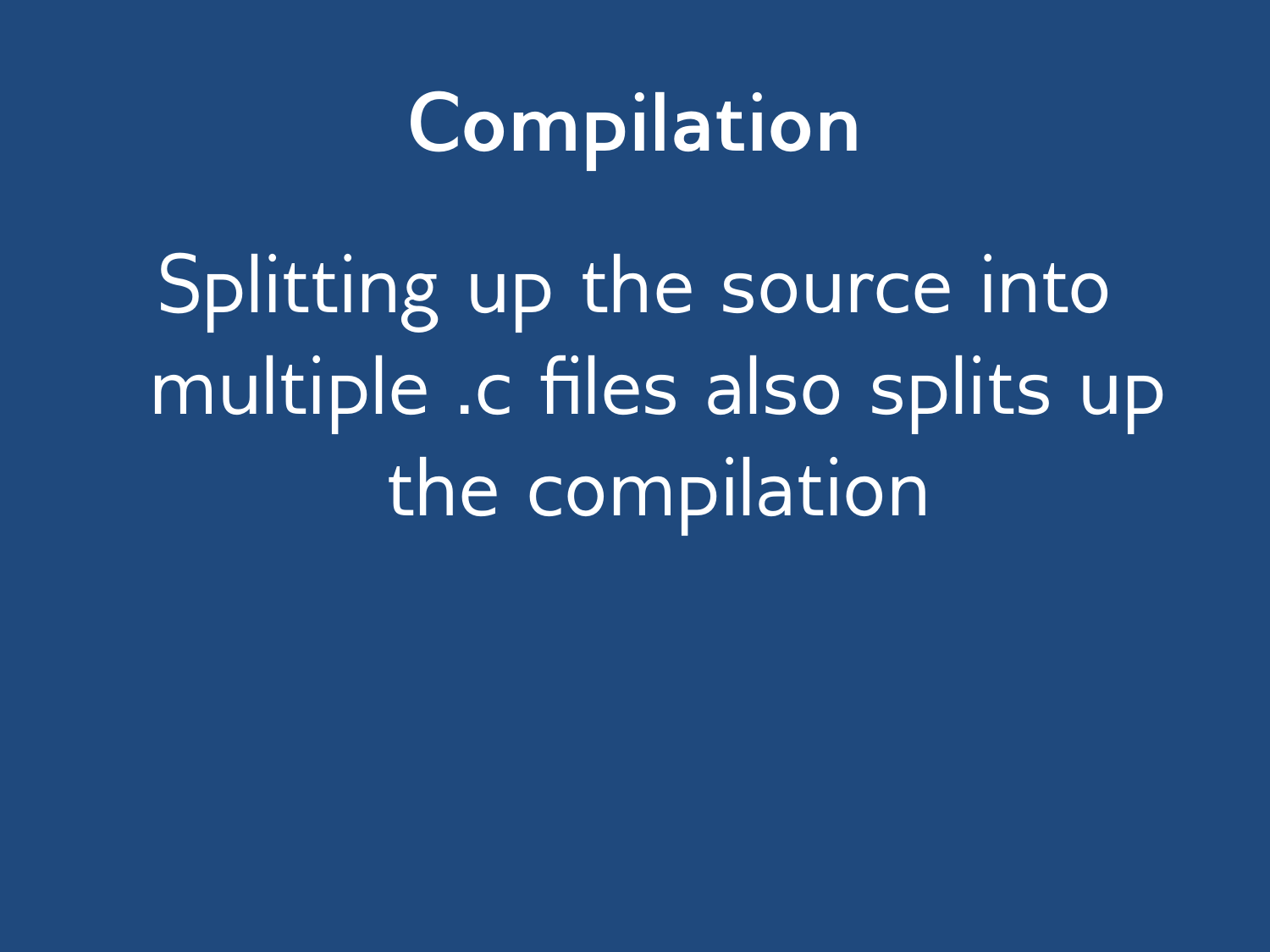

# Compilation
Splitting up the source into multiple .c files also splits up the compilation